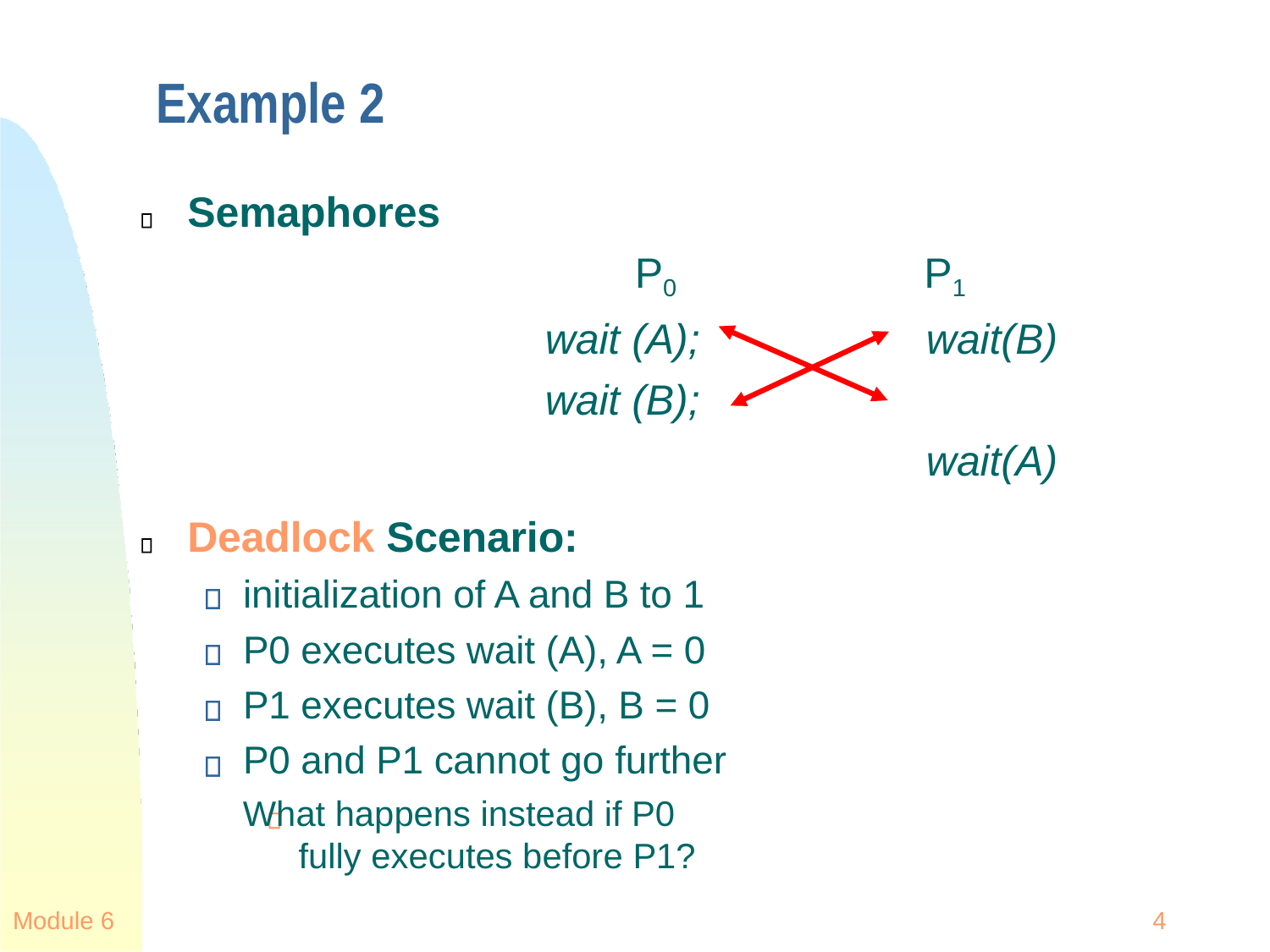

# Example 2
Semaphores

P0
wait (A);
wait (B);
P1
wait(B)  wait(A)

Deadlock Scenario:  initialization of A and B to 1  P0 executes wait (A), A = 0  P1 executes wait (B), B = 0  P0 and P1 cannot go further
What happens instead if P0 fully executes before P1?

Module 6
4